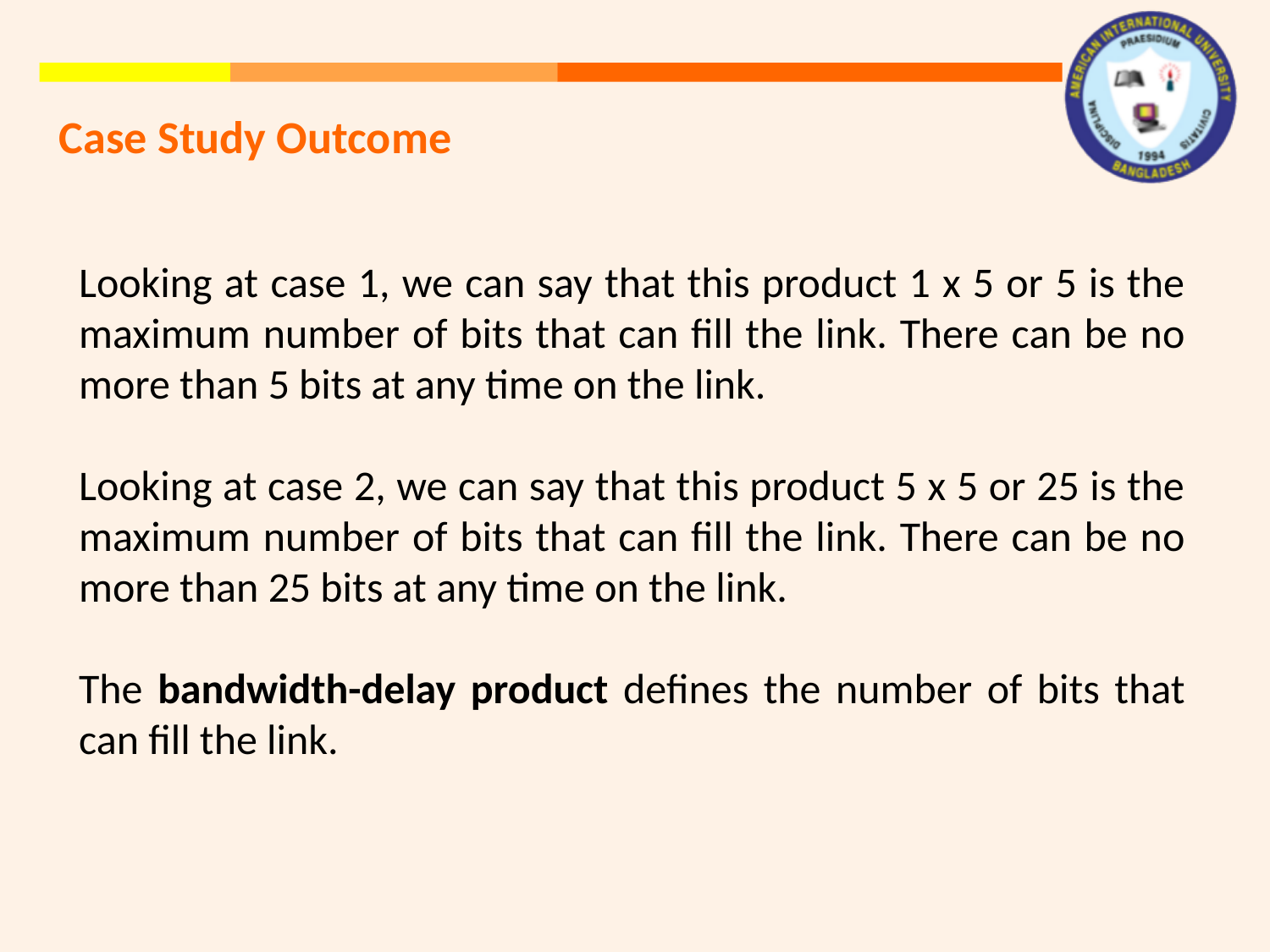

Case Study Outcome

Looking at case 1, we can say that this product 1 x 5 or 5 is the maximum number of bits that can fill the link. There can be no more than 5 bits at any time on the link.

Looking at case 2, we can say that this product 5 x 5 or 25 is the maximum number of bits that can fill the link. There can be no more than 25 bits at any time on the link.

The bandwidth-delay product defines the number of bits that can fill the link.